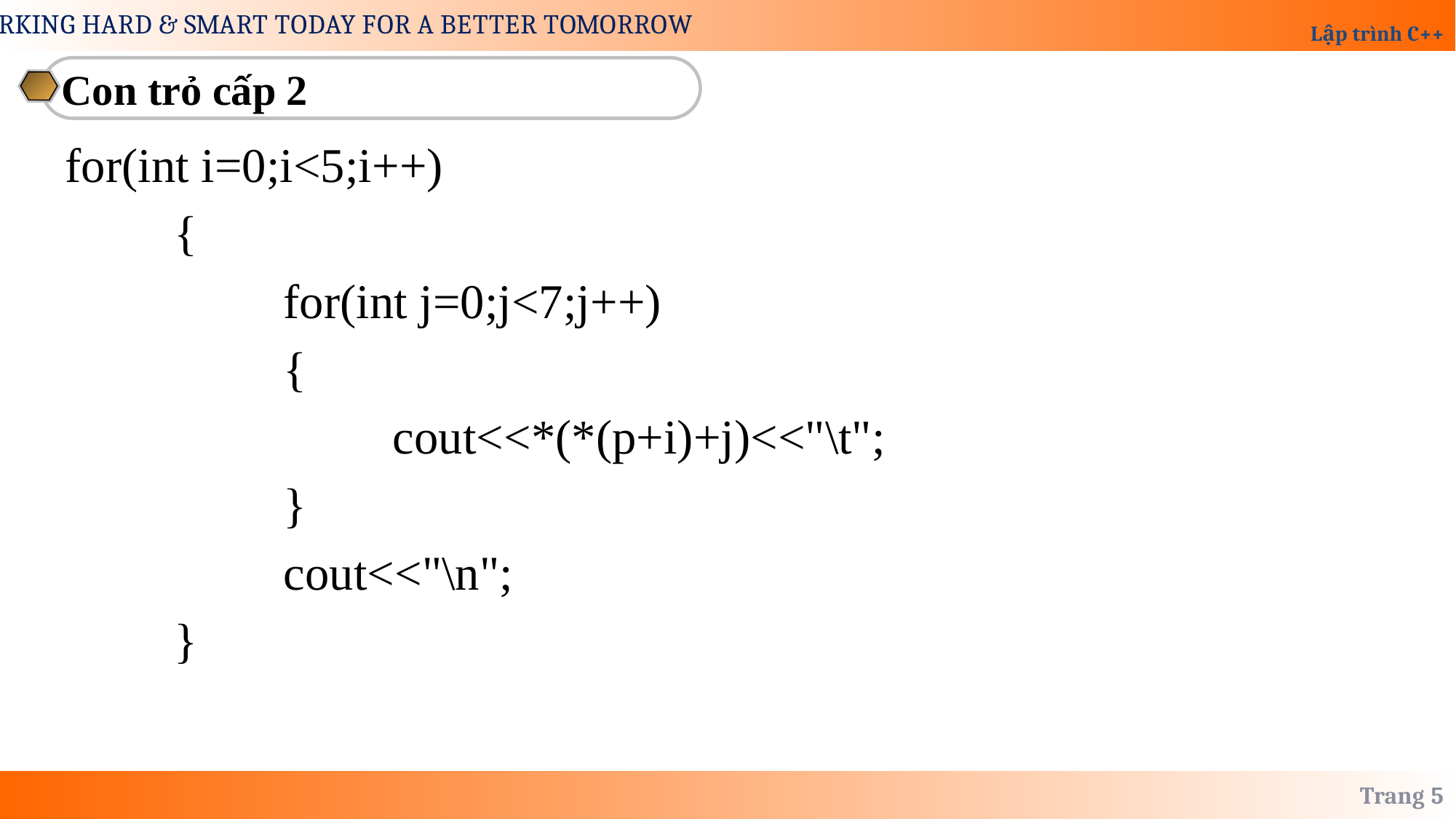

Con trỏ cấp 2

for(int i=0;i<5;i++)
	{
		for(int j=0;j<7;j++)
		{
			cout<<*(*(p+i)+j)<<"\t";
		}
		cout<<"\n";
	}
Trang 5